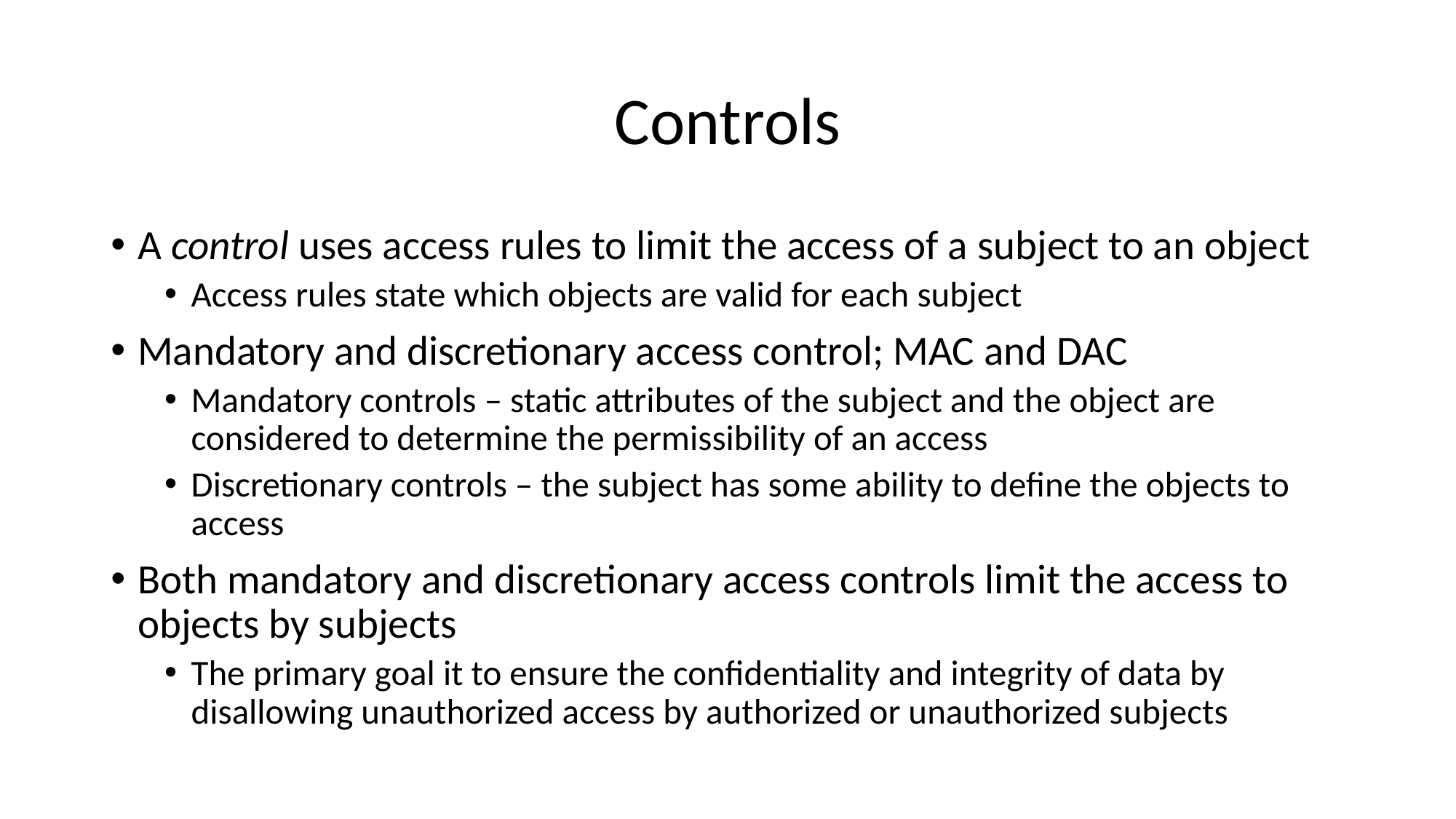

# Controls
A control uses access rules to limit the access of a subject to an object
Access rules state which objects are valid for each subject
Mandatory and discretionary access control; MAC and DAC
Mandatory controls – static attributes of the subject and the object are considered to determine the permissibility of an access
Discretionary controls – the subject has some ability to define the objects to access
Both mandatory and discretionary access controls limit the access to objects by subjects
The primary goal it to ensure the confidentiality and integrity of data by disallowing unauthorized access by authorized or unauthorized subjects